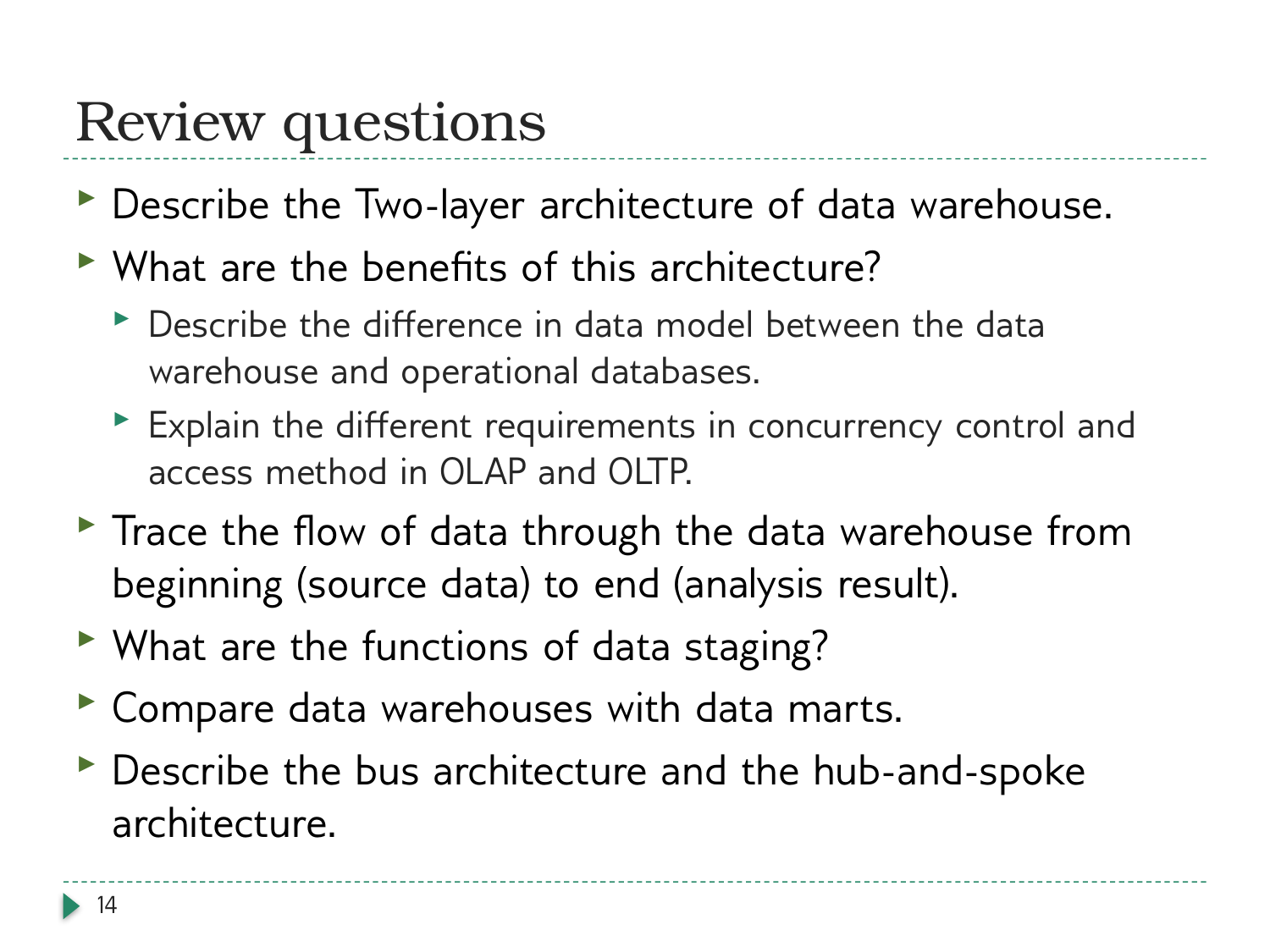

# Review questions
Describe the Two-layer architecture of data warehouse.
What are the benefits of this architecture?
Describe the difference in data model between the data warehouse and operational databases.
Explain the different requirements in concurrency control and access method in OLAP and OLTP.
Trace the flow of data through the data warehouse from beginning (source data) to end (analysis result).
What are the functions of data staging?
Compare data warehouses with data marts.
Describe the bus architecture and the hub-and-spoke architecture.
14